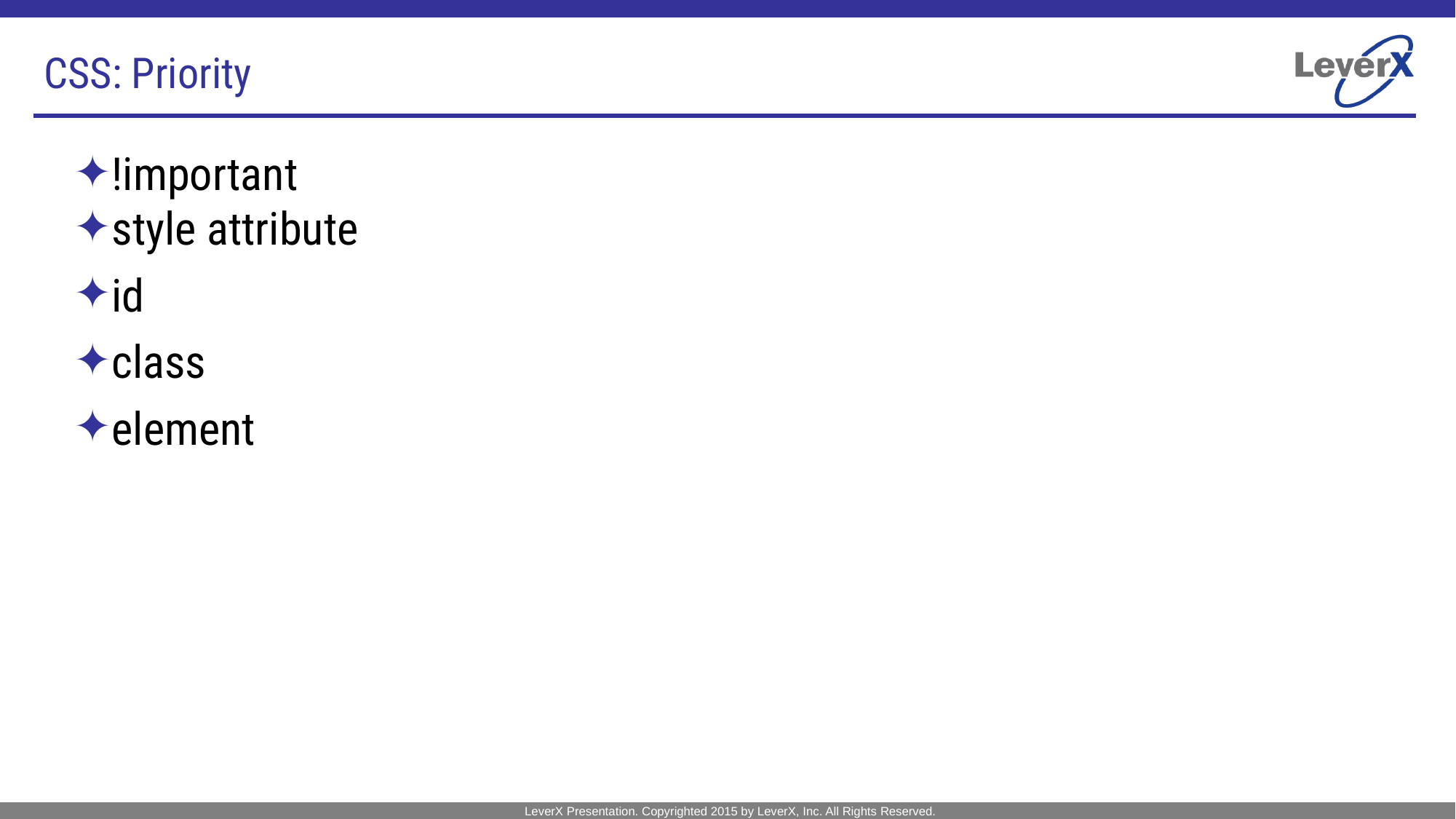

# CSS: Priority
!important
style attribute
id
class
element

LeverX Presentation. Copyrighted 2015 by LeverX, Inc. All Rights Reserved.